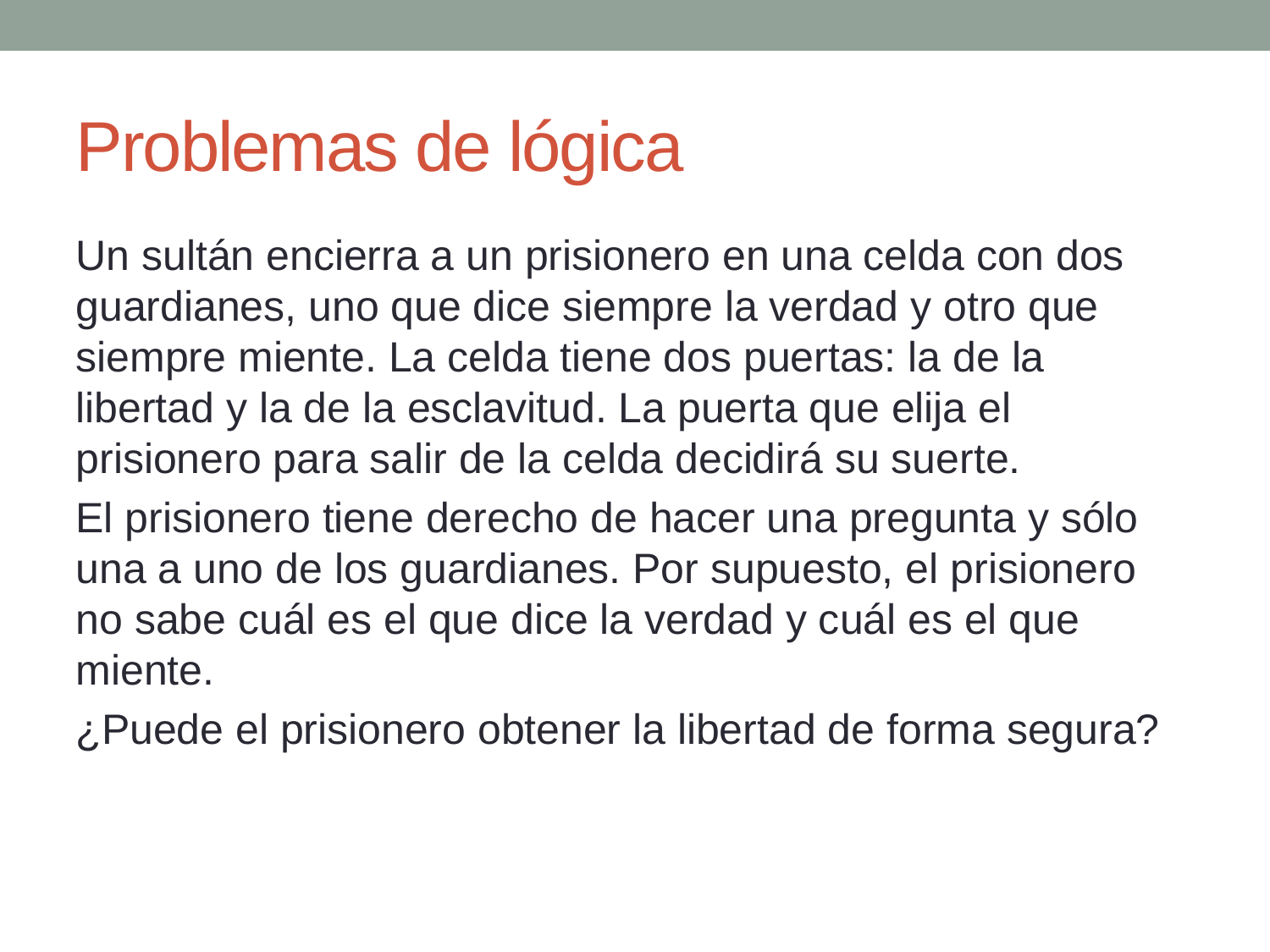

Problemas de lógica
Un sultán encierra a un prisionero en una celda con dos guardianes, uno que dice siempre la verdad y otro que siempre miente. La celda tiene dos puertas: la de la libertad y la de la esclavitud. La puerta que elija el prisionero para salir de la celda decidirá su suerte.
El prisionero tiene derecho de hacer una pregunta y sólo una a uno de los guardianes. Por supuesto, el prisionero no sabe cuál es el que dice la verdad y cuál es el que miente.
¿Puede el prisionero obtener la libertad de forma segura?